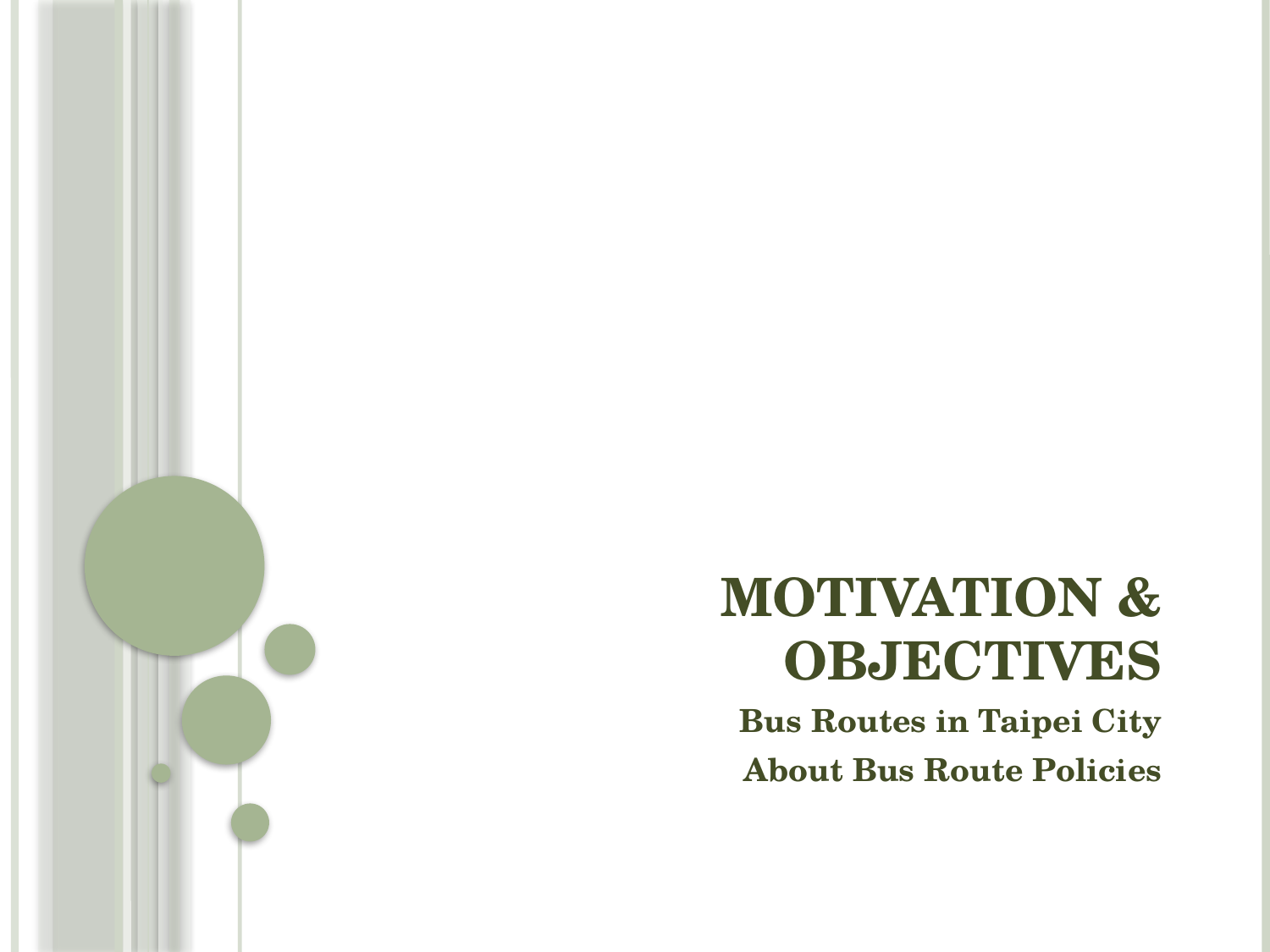

# Motivation & Objectives
Bus Routes in Taipei City
About Bus Route Policies